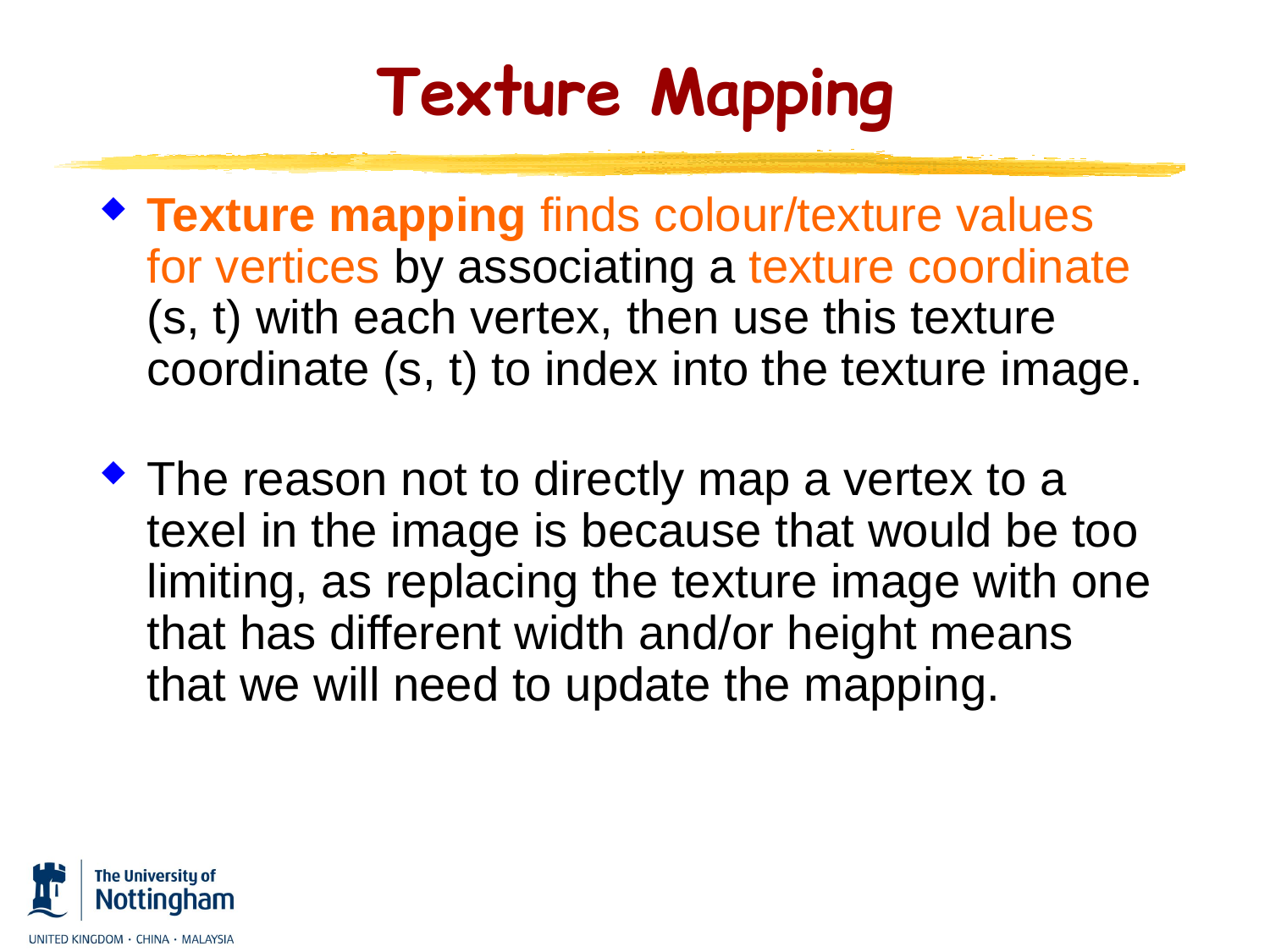

# Texture Mapping
Texture mapping finds colour/texture values for vertices by associating a texture coordinate (s, t) with each vertex, then use this texture coordinate (s, t) to index into the texture image.

The reason not to directly map a vertex to a texel in the image is because that would be too limiting, as replacing the texture image with one that has different width and/or height means that we will need to update the mapping.